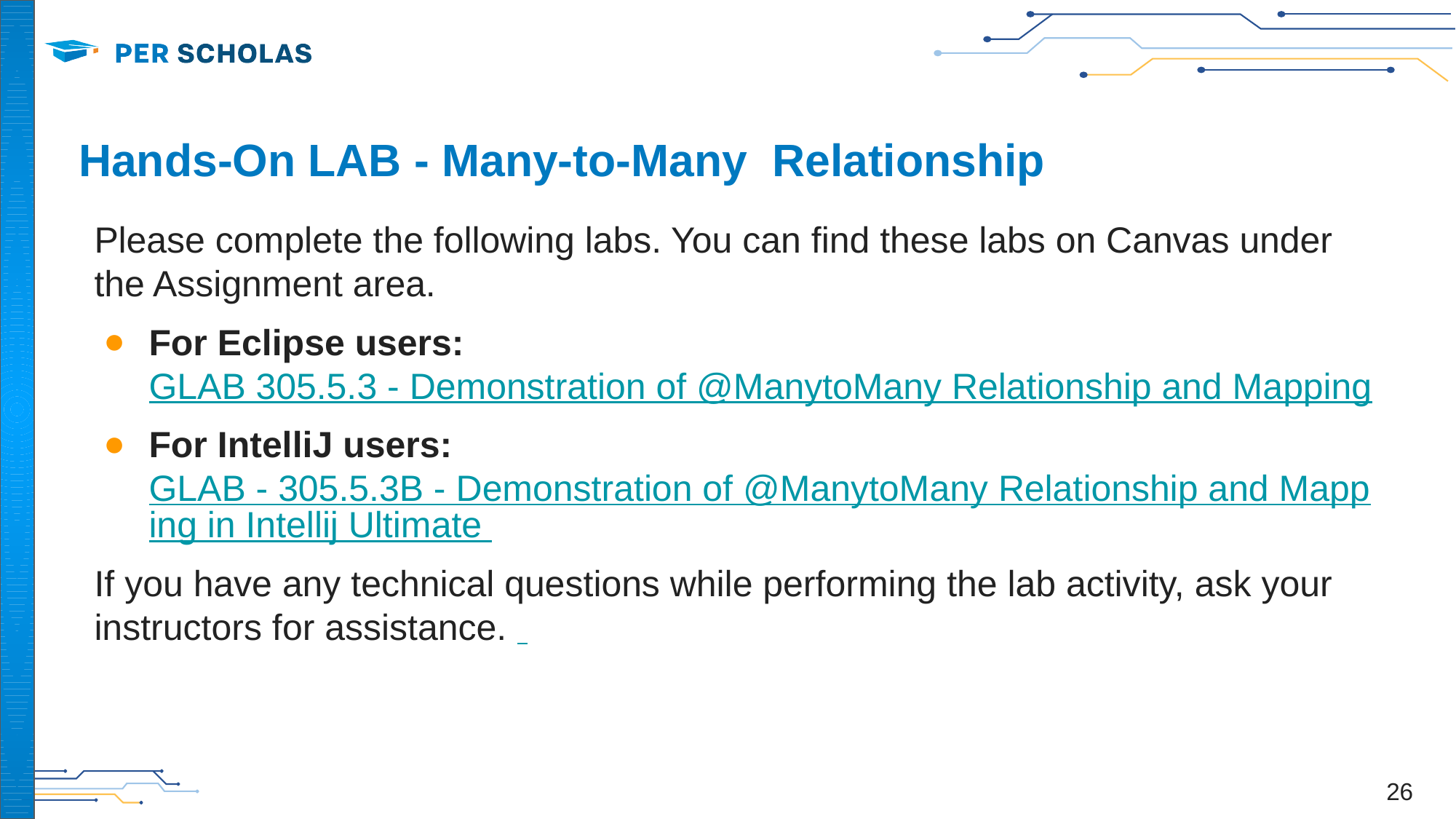

# Hands-On LAB - Many-to-Many  Relationship
Please complete the following labs. You can find these labs on Canvas under the Assignment area.
For Eclipse users: GLAB 305.5.3 - Demonstration of @ManytoMany Relationship and Mapping
For IntelliJ users: GLAB - 305.5.3B - Demonstration of @ManytoMany Relationship and Mapping in Intellij Ultimate
If you have any technical questions while performing the lab activity, ask your instructors for assistance.
26